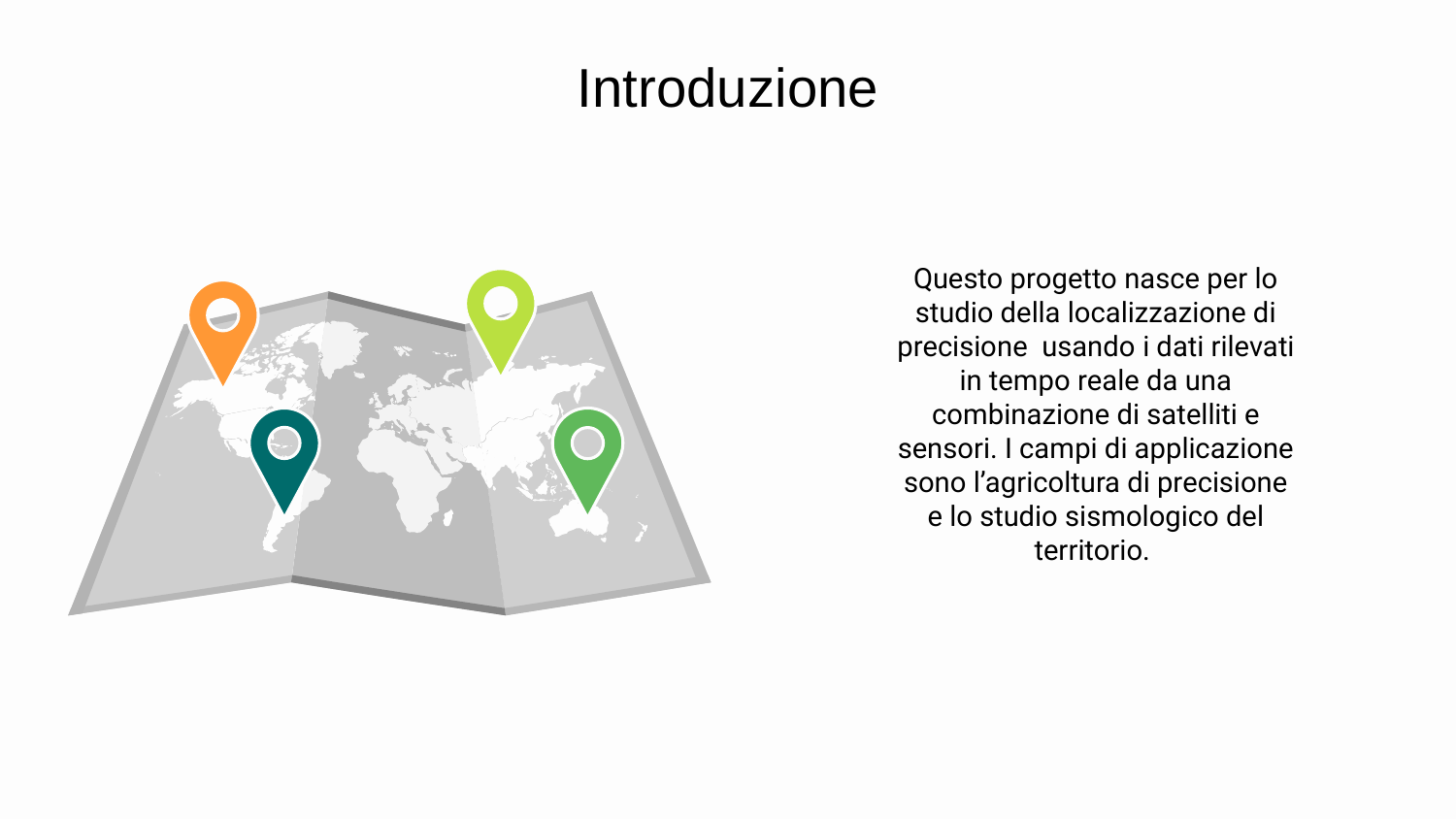

# Introduzione

Questo progetto nasce per lo studio della localizzazione di precisione  usando i dati rilevati in tempo reale da una combinazione di satelliti e sensori. I campi di applicazione sono l’agricoltura di precisione e lo studio sismologico del territorio.